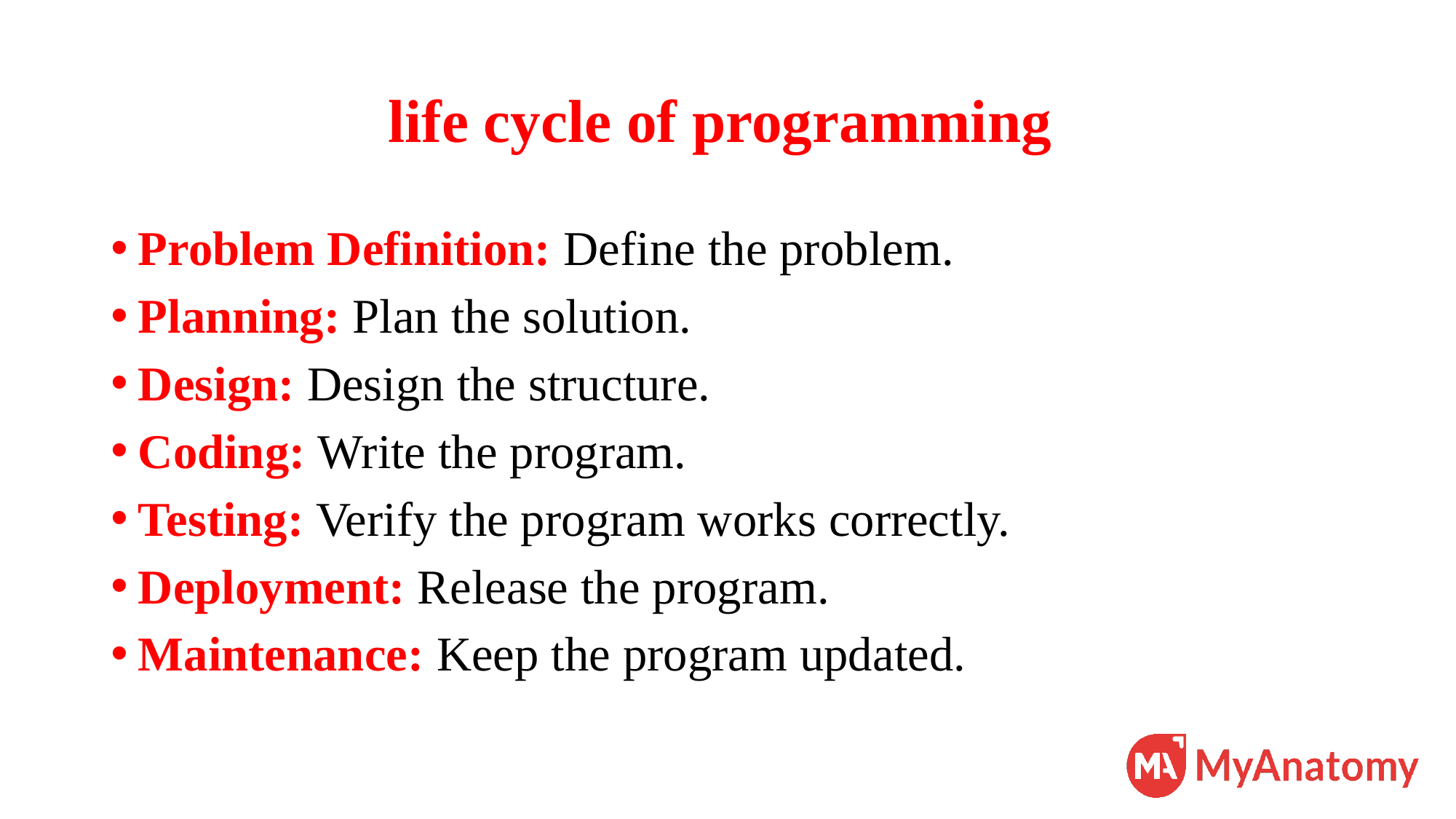

# life cycle of programming
Problem Definition: Define the problem.
Planning: Plan the solution.
Design: Design the structure.
Coding: Write the program.
Testing: Verify the program works correctly.
Deployment: Release the program.
Maintenance: Keep the program updated.